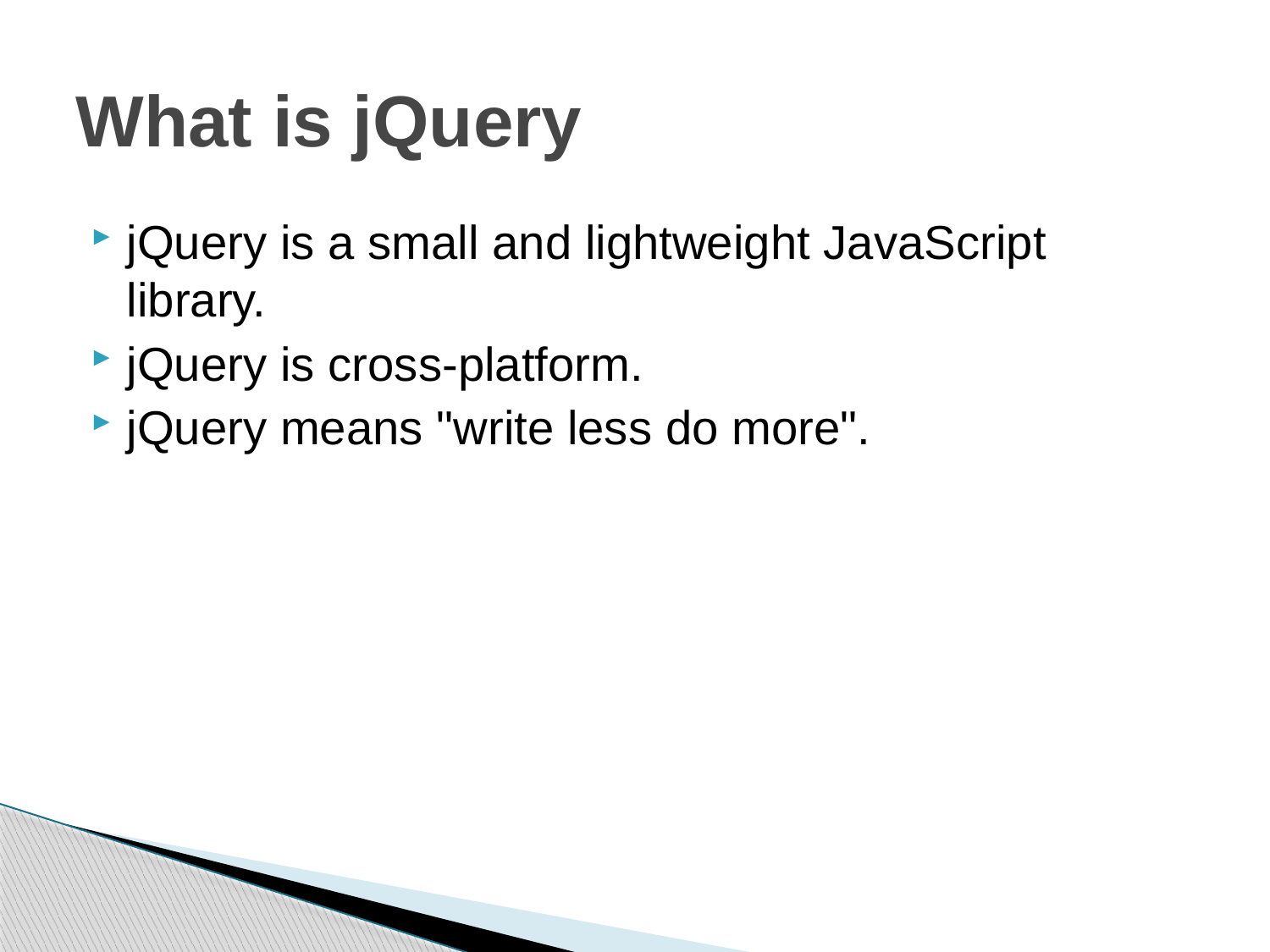

# What is jQuery
jQuery is a small and lightweight JavaScript library.
jQuery is cross-platform.
jQuery means "write less do more".